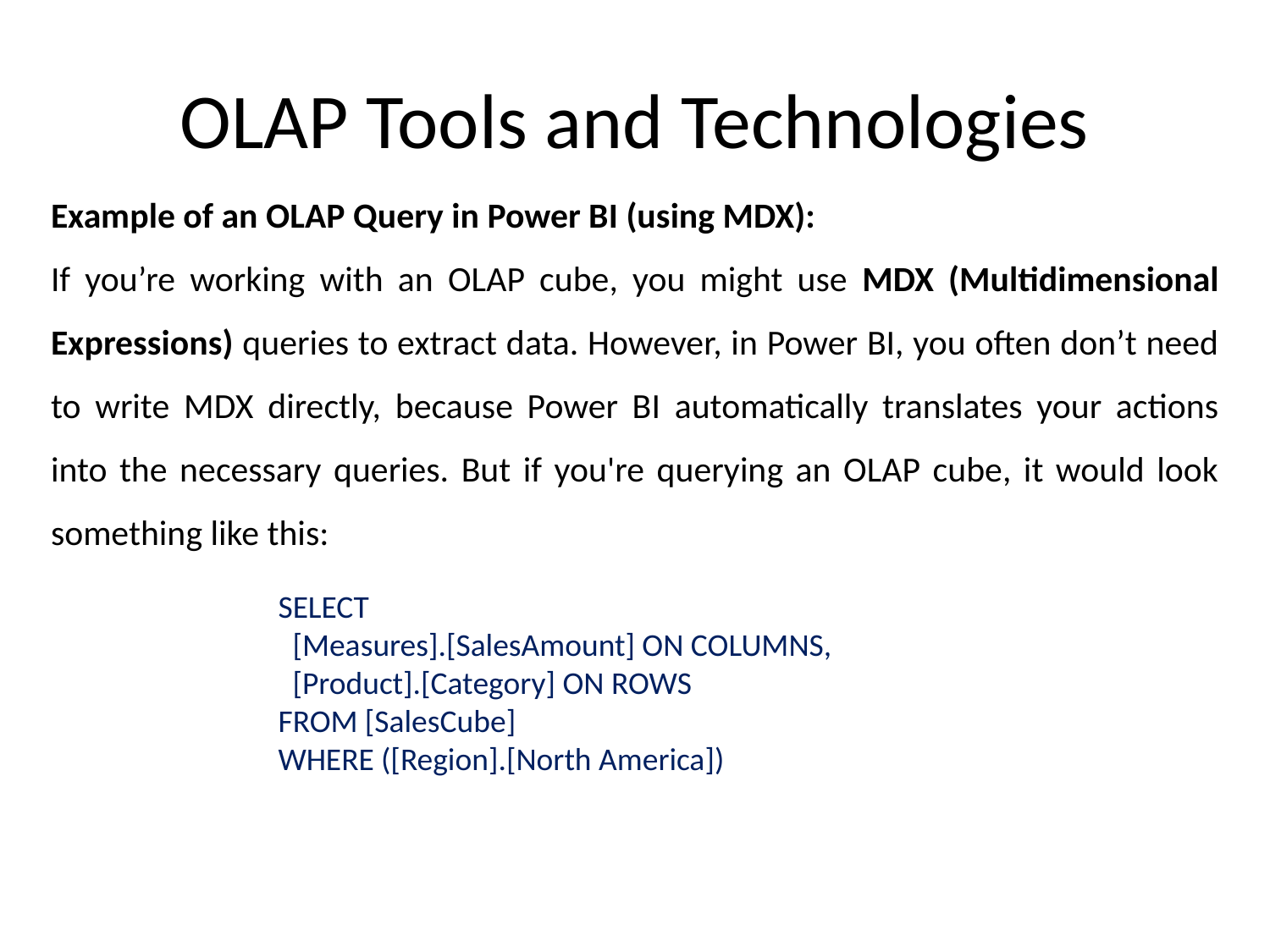

# OLAP Tools and Technologies
Example of an OLAP Query in Power BI (using MDX):
If you’re working with an OLAP cube, you might use MDX (Multidimensional Expressions) queries to extract data. However, in Power BI, you often don’t need to write MDX directly, because Power BI automatically translates your actions into the necessary queries. But if you're querying an OLAP cube, it would look something like this:
SELECT
  [Measures].[SalesAmount] ON COLUMNS,
  [Product].[Category] ON ROWS
FROM [SalesCube]
WHERE ([Region].[North America])